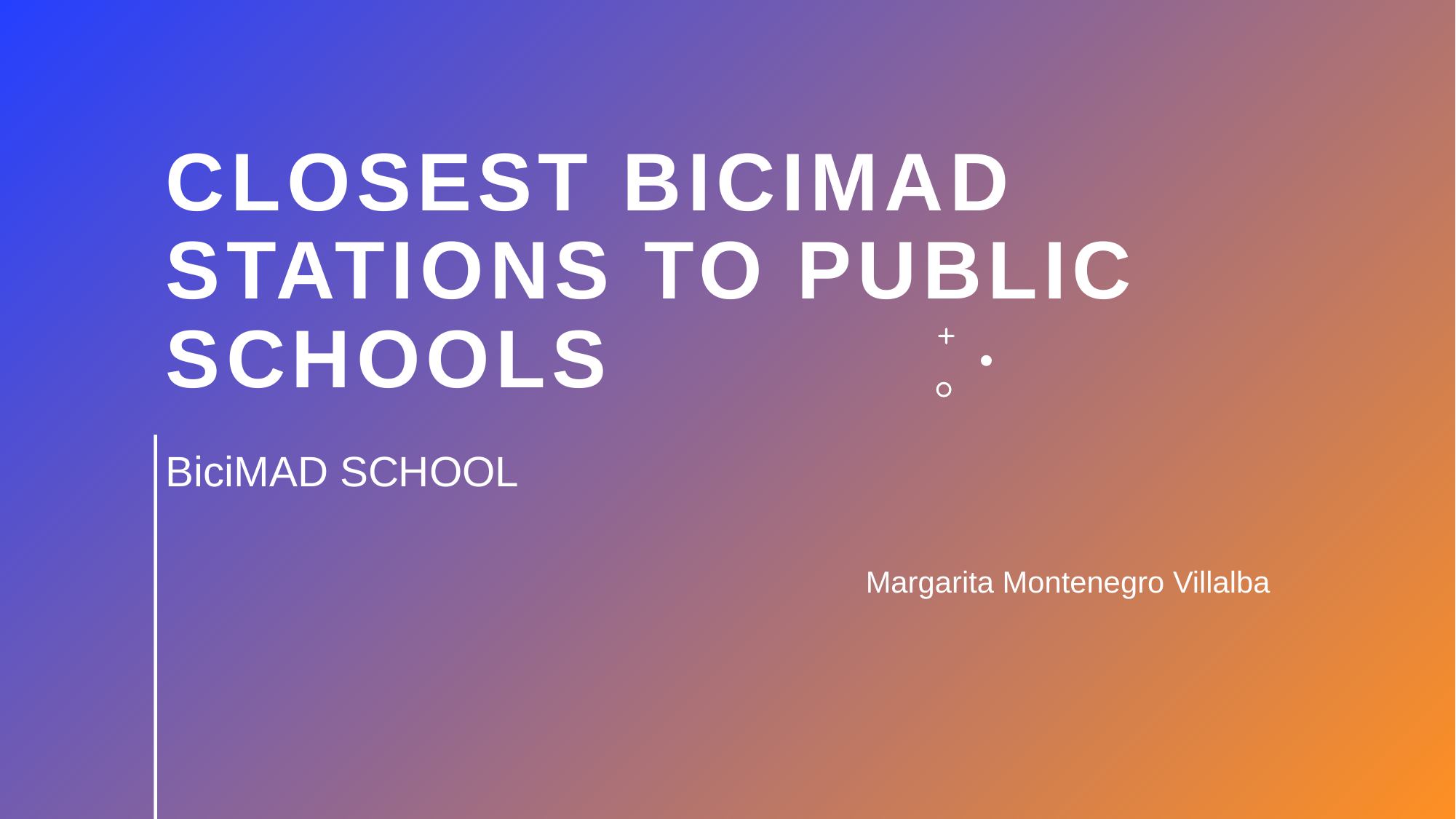

# CLOSEST BICIMAD STATIONS TO PUBLIC SCHOOLS
BiciMAD SCHOOL

Margarita Montenegro Villalba